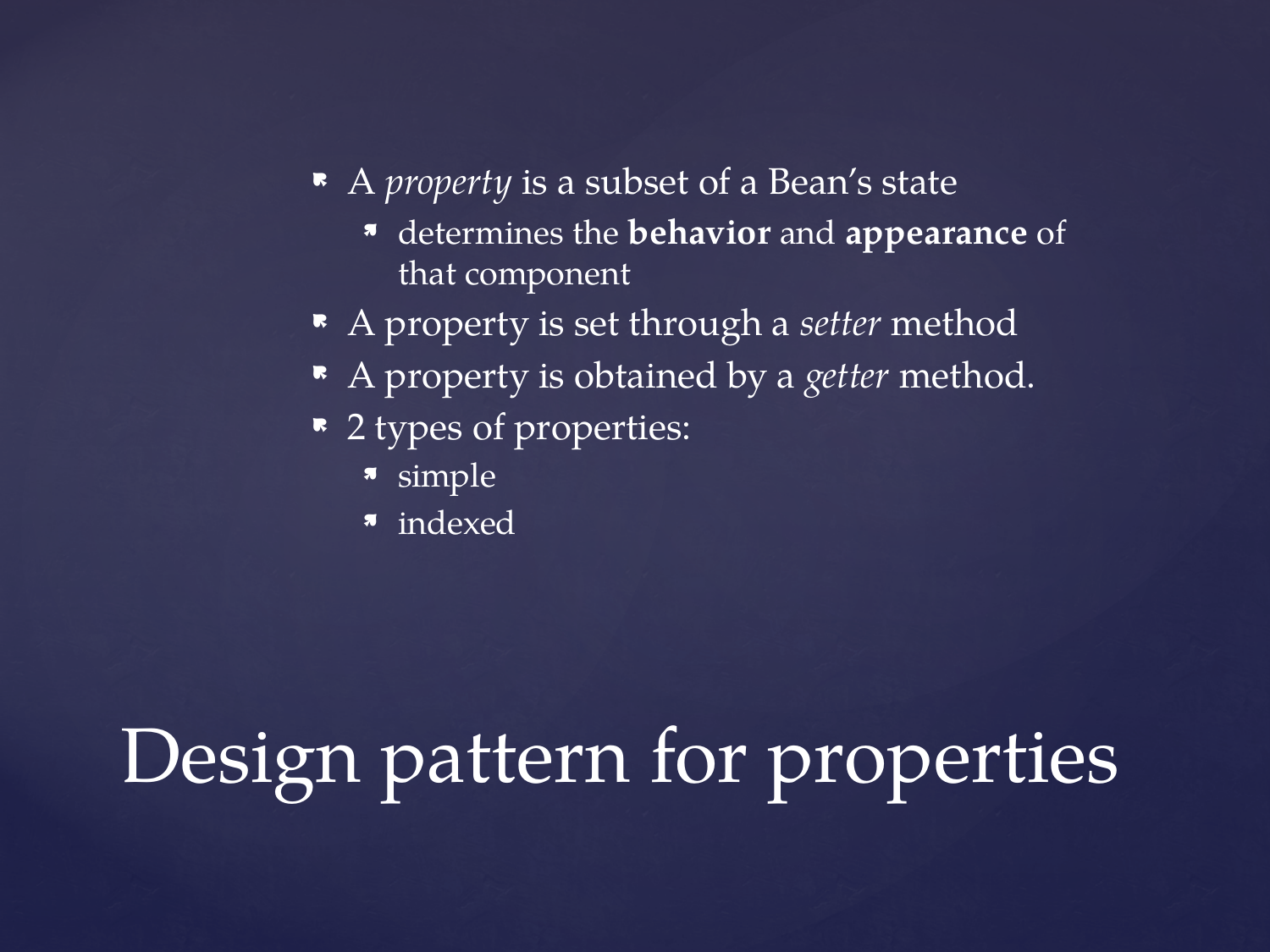

A property is a subset of a Bean’s state
determines the behavior and appearance of that component
A property is set through a setter method
A property is obtained by a getter method.
2 types of properties:
simple
indexed
# Design pattern for properties